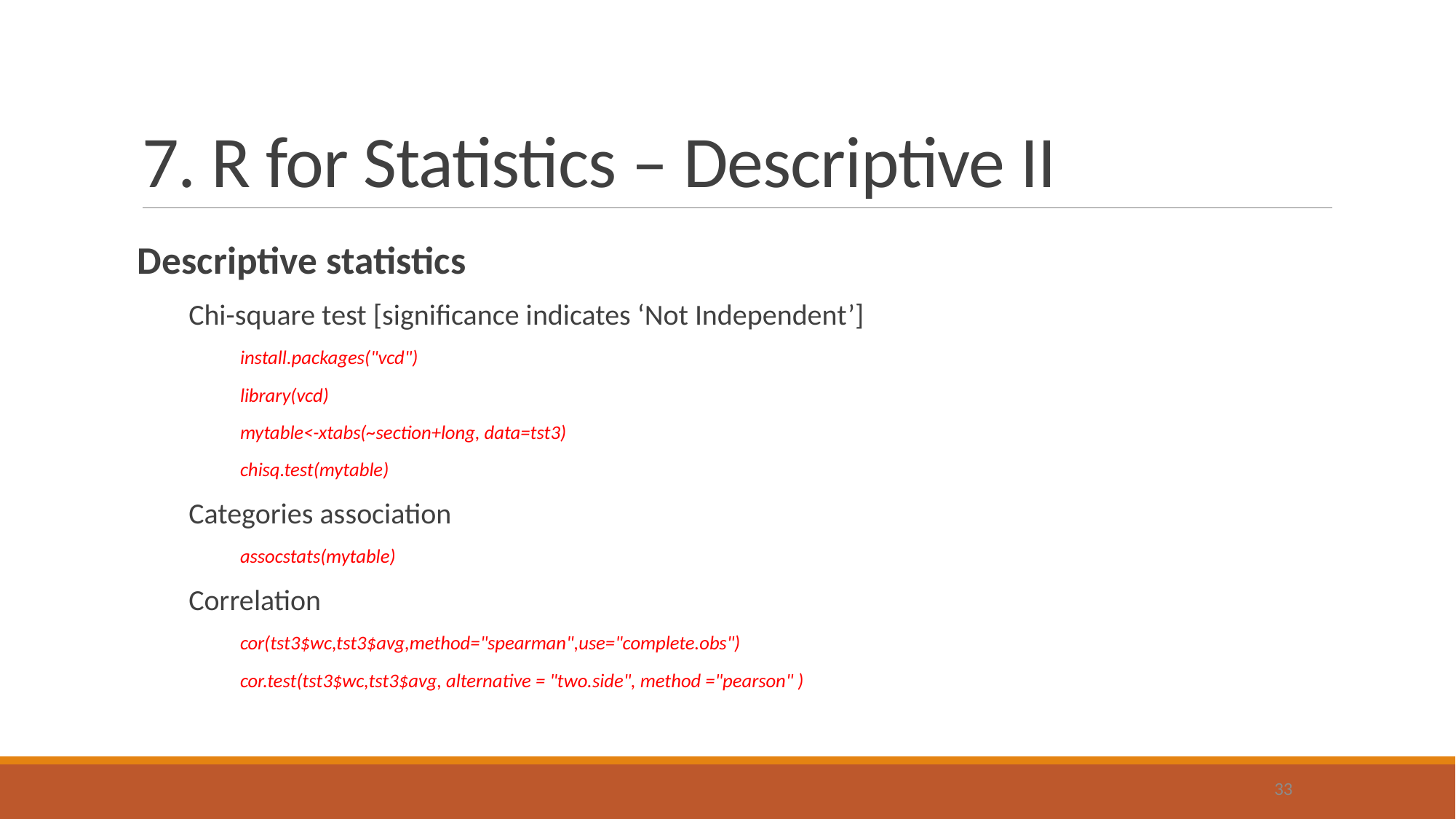

# 7. R for Statistics – Descriptive II
Descriptive statistics
Chi-square test [significance indicates ‘Not Independent’]
install.packages("vcd")
library(vcd)
mytable<-xtabs(~section+long, data=tst3)
chisq.test(mytable)
Categories association
assocstats(mytable)
Correlation
cor(tst3$wc,tst3$avg,method="spearman",use="complete.obs")
cor.test(tst3$wc,tst3$avg, alternative = "two.side", method ="pearson" )

33